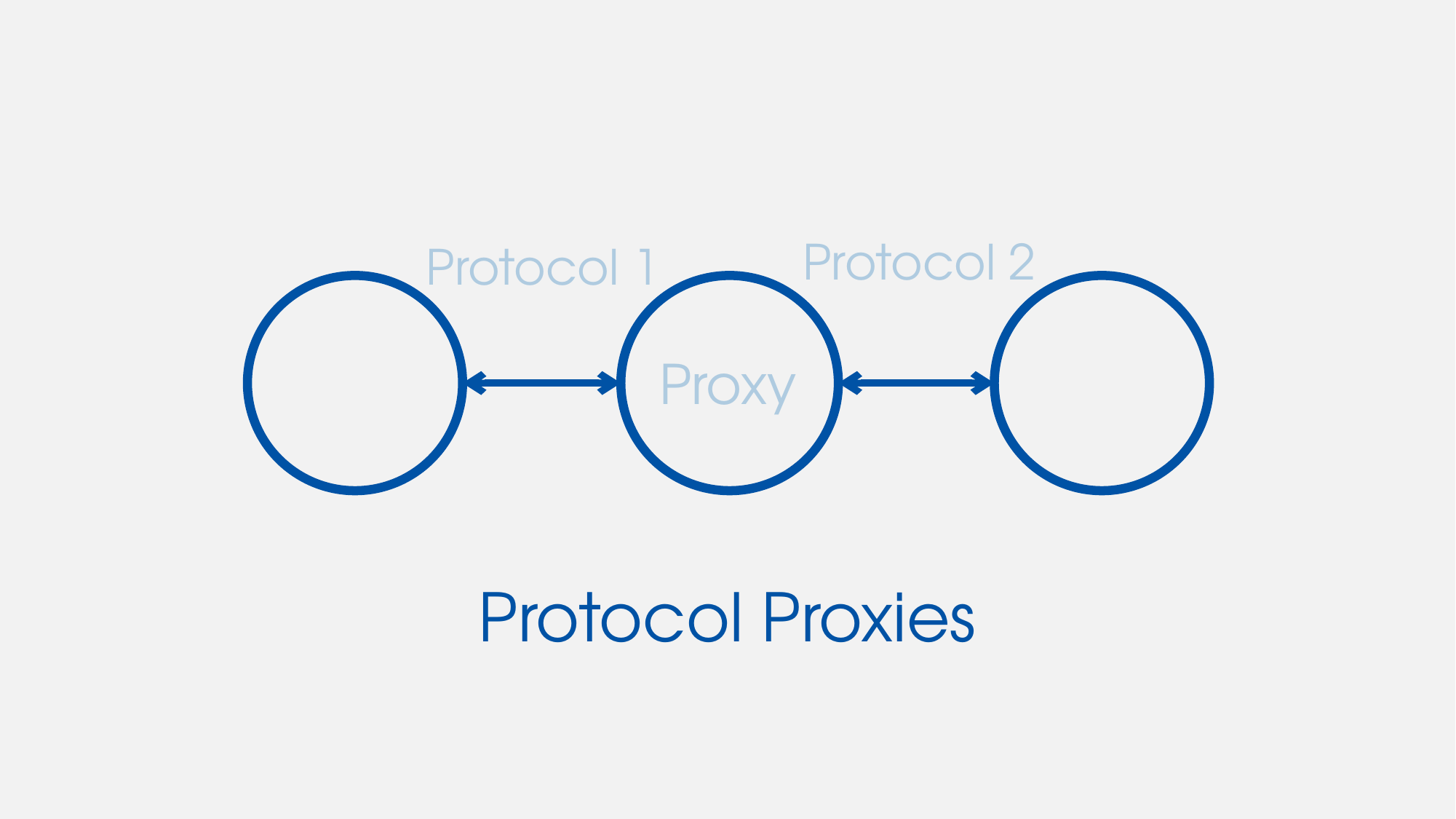

Protocol 2
Protocol 1

Proxy
Protocol Proxies